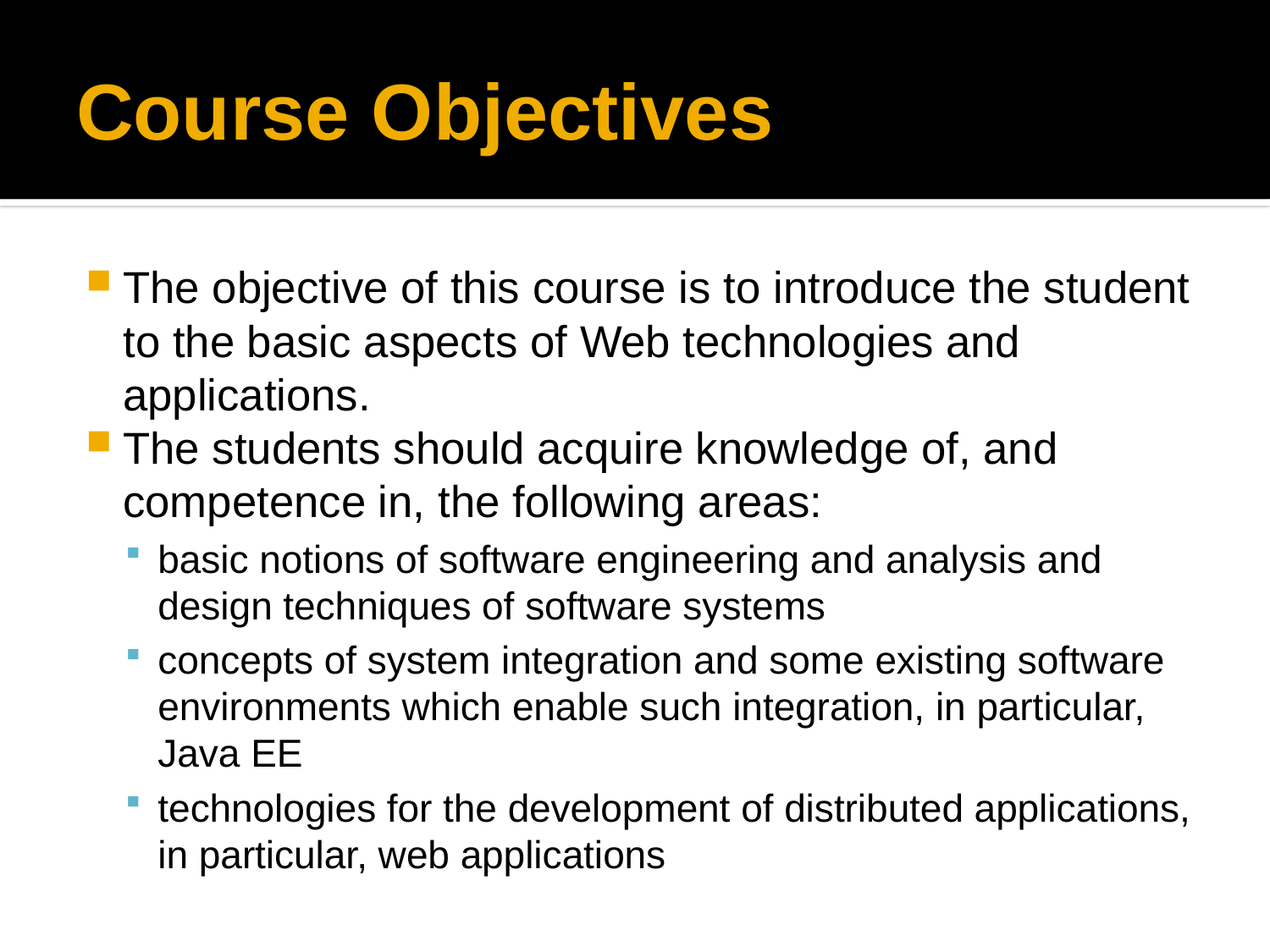

# Course Objectives
The objective of this course is to introduce the student to the basic aspects of Web technologies and applications.
The students should acquire knowledge of, and competence in, the following areas:
basic notions of software engineering and analysis and design techniques of software systems
concepts of system integration and some existing software environments which enable such integration, in particular, Java EE
technologies for the development of distributed applications, in particular, web applications